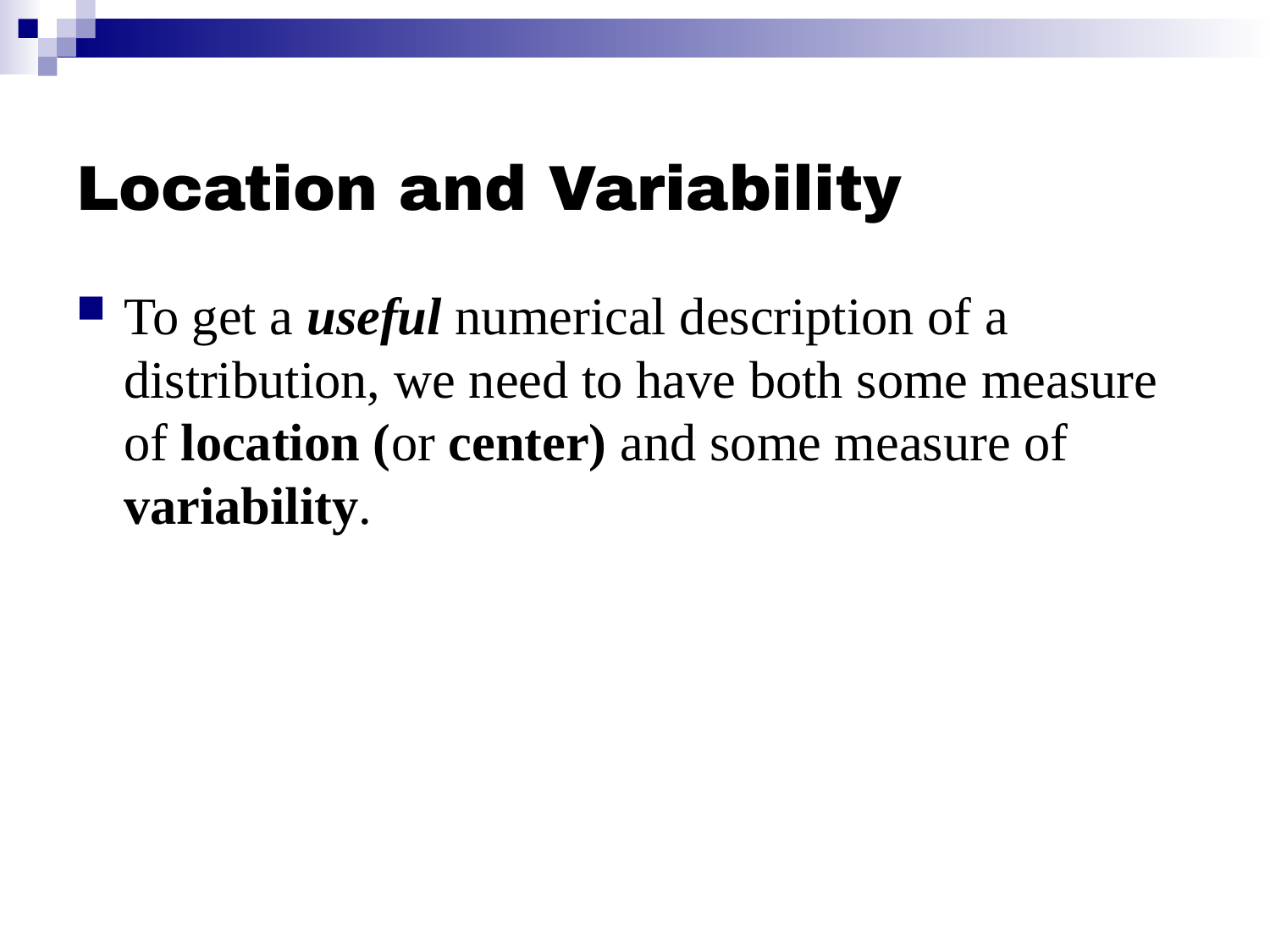

# Location and Variability
To get a useful numerical description of a distribution, we need to have both some measure of location (or center) and some measure of variability.